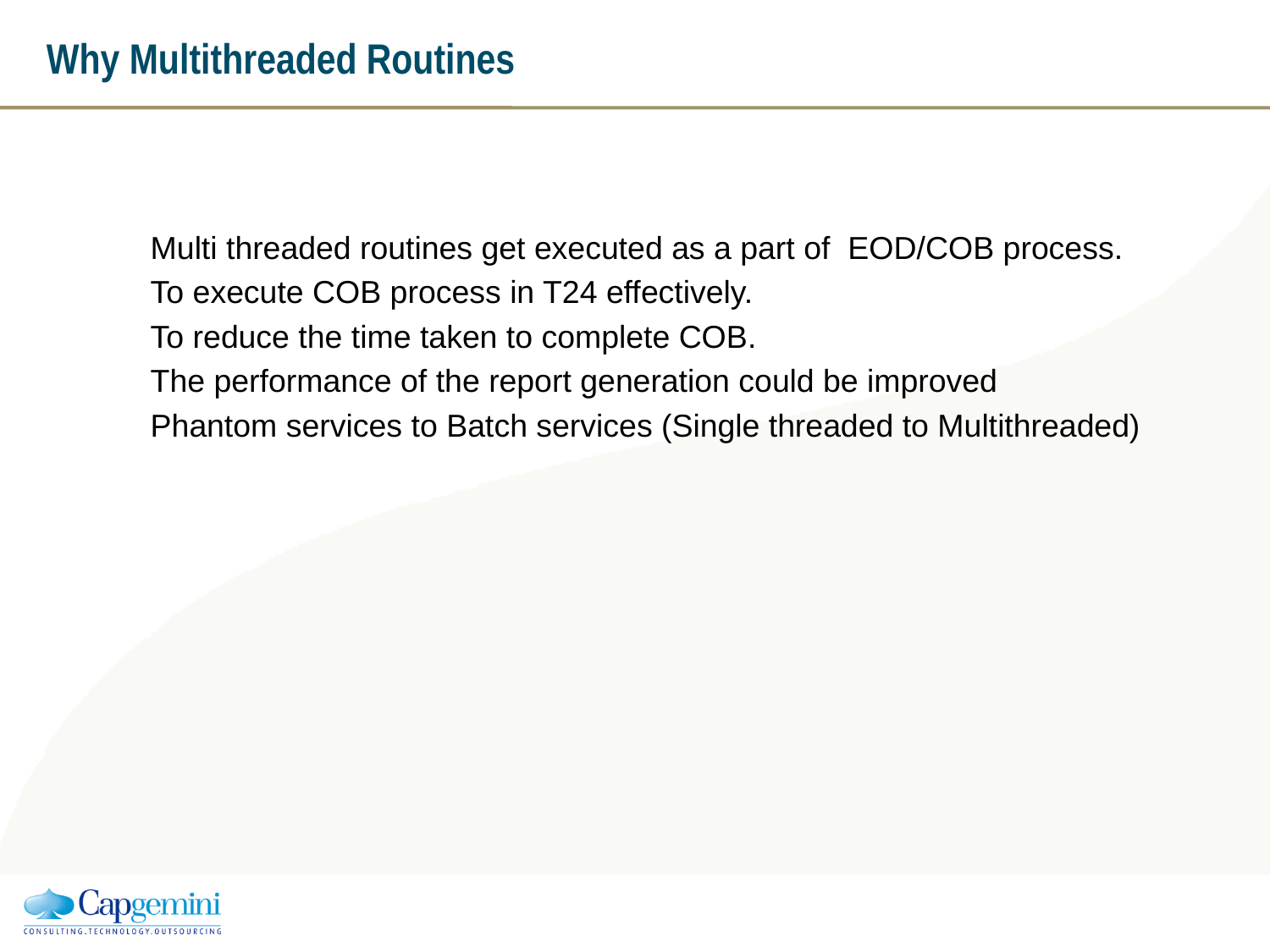

Why Multithreaded Routines
Multi threaded routines get executed as a part of  EOD/COB process.
To execute COB process in T24 effectively.
To reduce the time taken to complete COB.
The performance of the report generation could be improved
Phantom services to Batch services (Single threaded to Multithreaded)